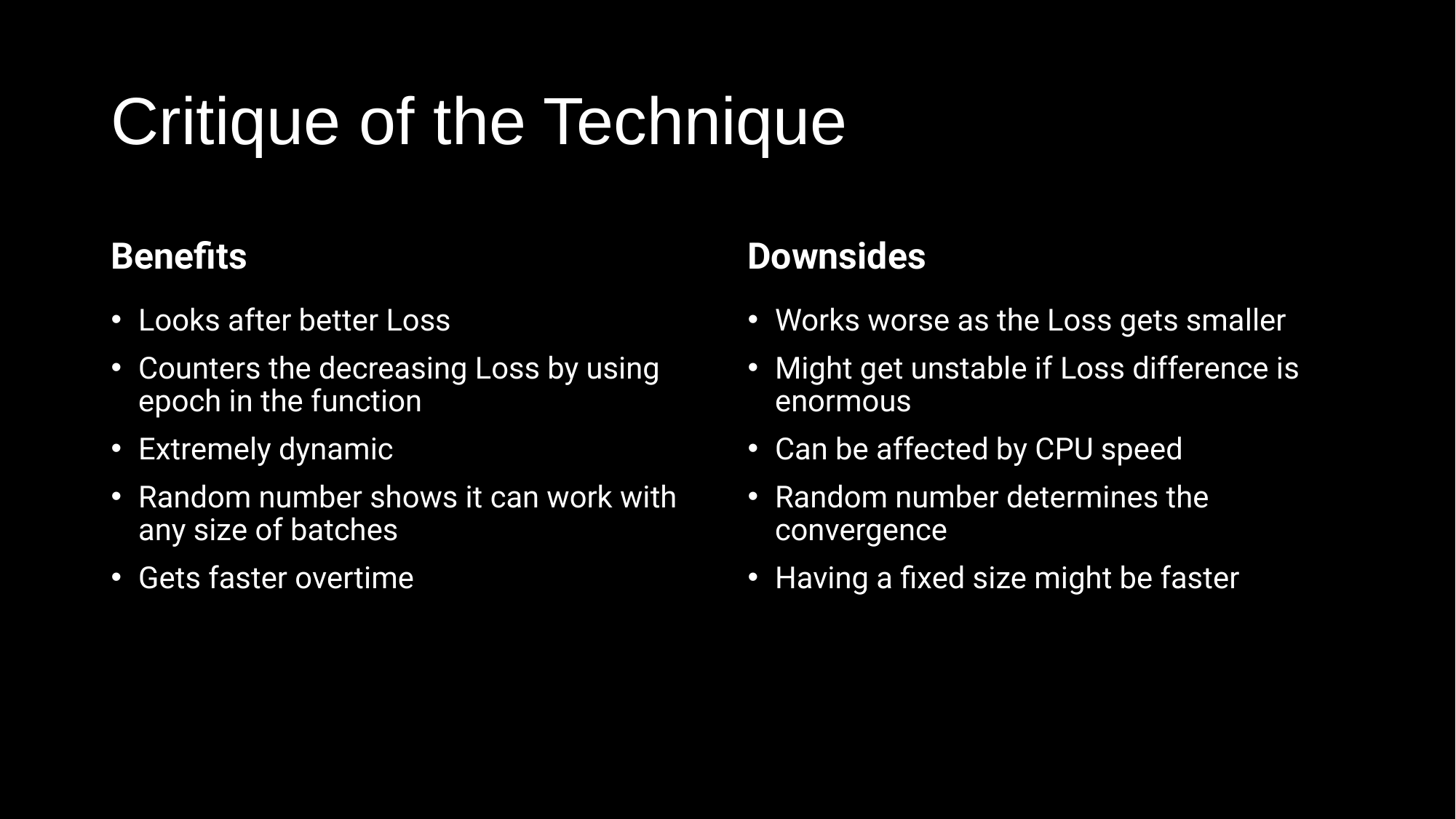

# Critique of the Technique
Benefits
Downsides
Looks after better Loss
Counters the decreasing Loss by using epoch in the function
Extremely dynamic
Random number shows it can work with any size of batches
Gets faster overtime
Works worse as the Loss gets smaller
Might get unstable if Loss difference is enormous
Can be affected by CPU speed
Random number determines the convergence
Having a fixed size might be faster